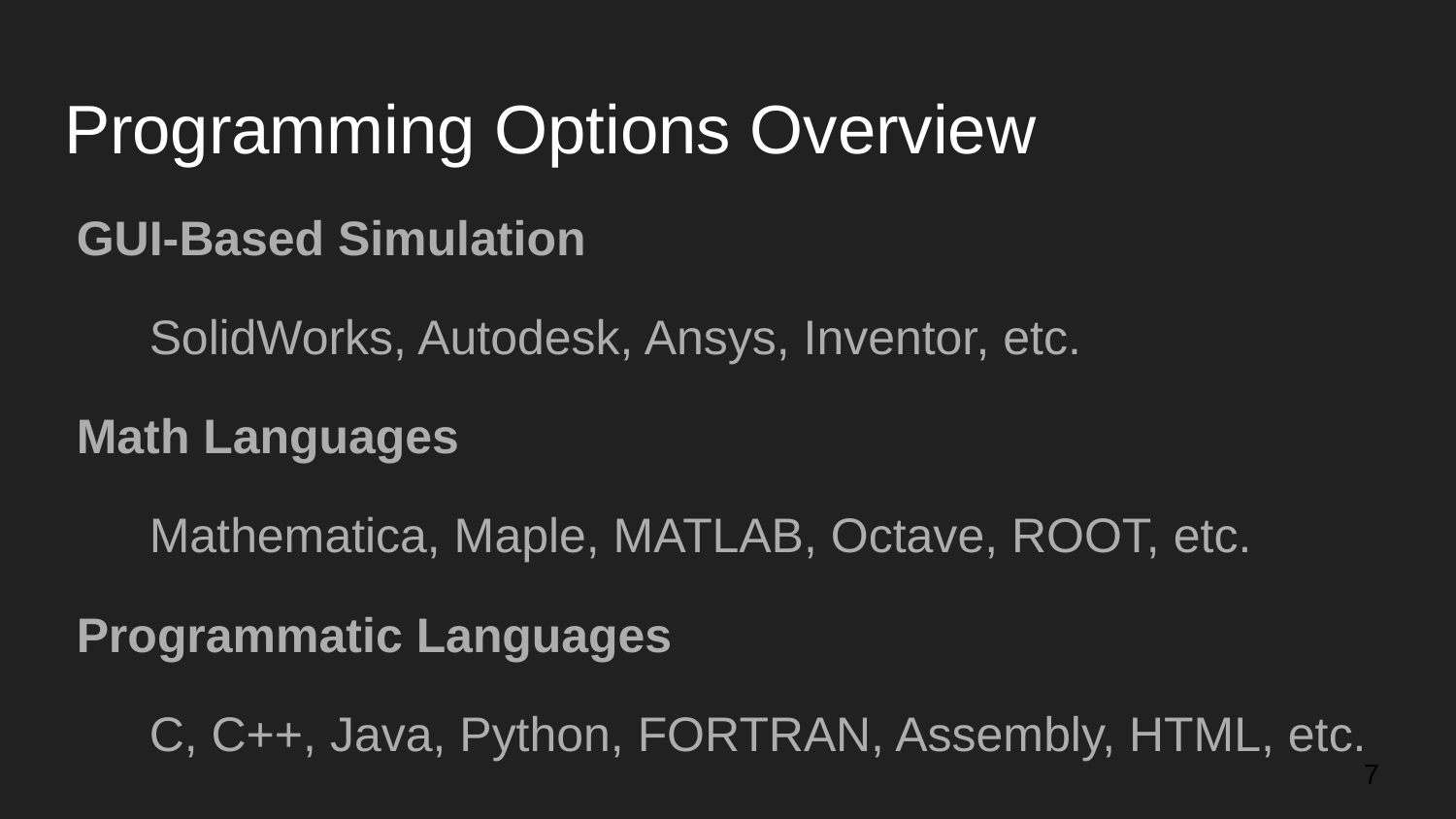

# Programming Options Overview
GUI-Based Simulation
SolidWorks, Autodesk, Ansys, Inventor, etc.
Math Languages
Mathematica, Maple, MATLAB, Octave, ROOT, etc.
Programmatic Languages
C, C++, Java, Python, FORTRAN, Assembly, HTML, etc.

7